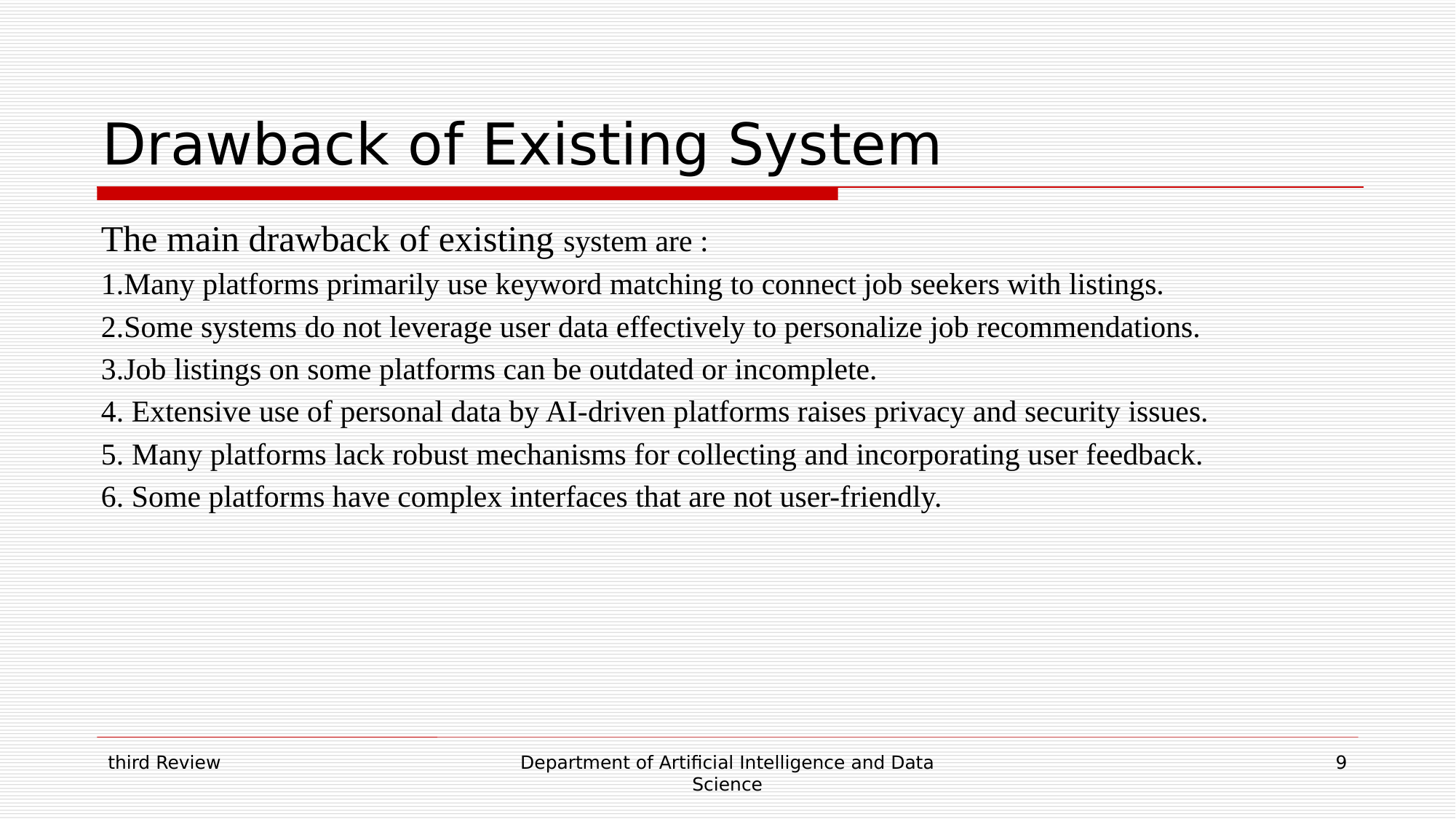

# Drawback of Existing System
The main drawback of existing system are :
1.Many platforms primarily use keyword matching to connect job seekers with listings.
2.Some systems do not leverage user data effectively to personalize job recommendations.
3.Job listings on some platforms can be outdated or incomplete.
4. Extensive use of personal data by AI-driven platforms raises privacy and security issues.
5. Many platforms lack robust mechanisms for collecting and incorporating user feedback.
6. Some platforms have complex interfaces that are not user-friendly.

third Review
Department of Artificial Intelligence and Data Science
9